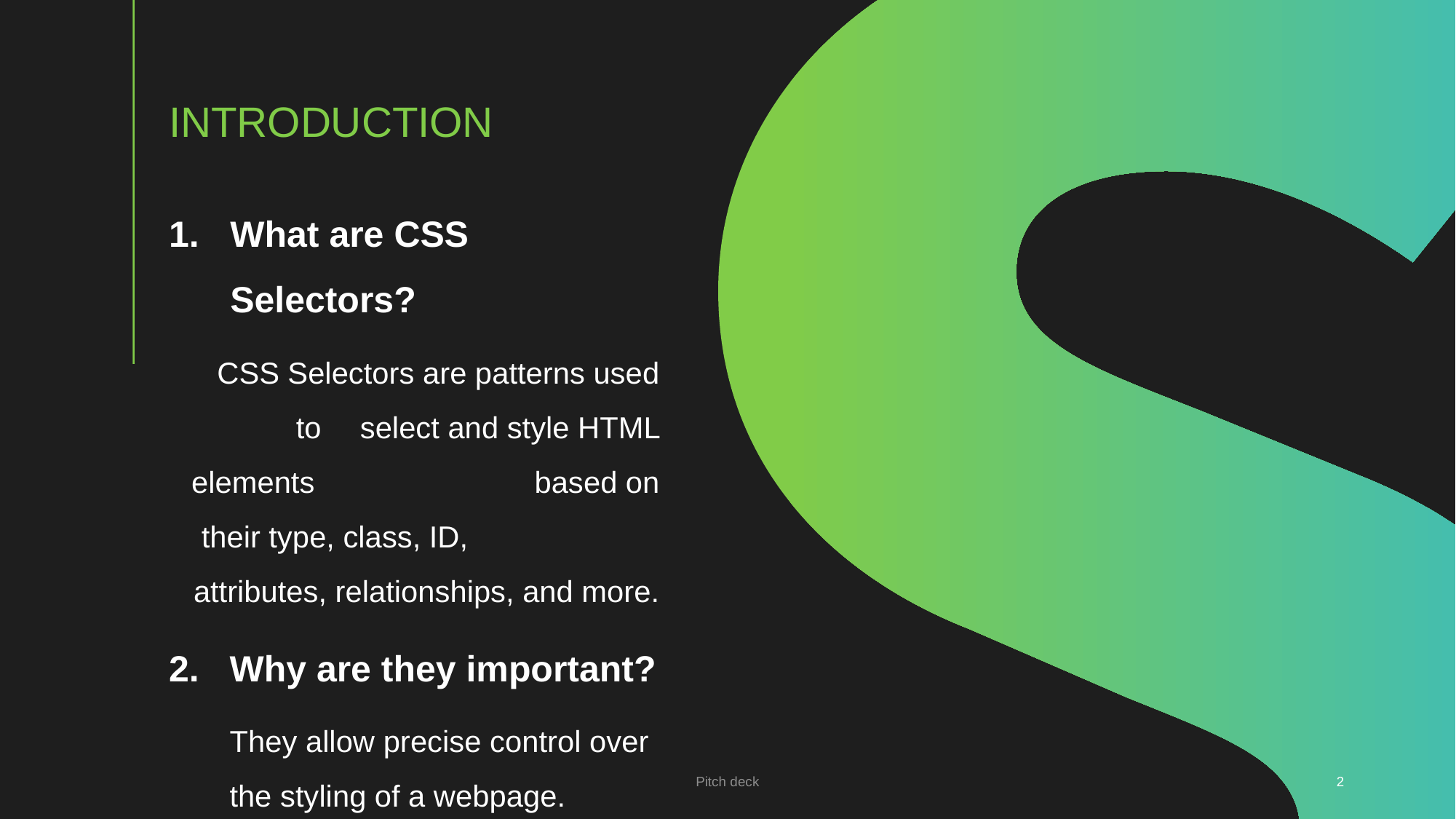

# INTRODUCTION
What are CSS Selectors?
 CSS Selectors are patterns used to  select and style HTML elements                     based on their type, class, ID,                attributes, relationships, and more.
2.   Why are they important?
  They allow precise control over   the styling of a webpage.

Pitch deck
2